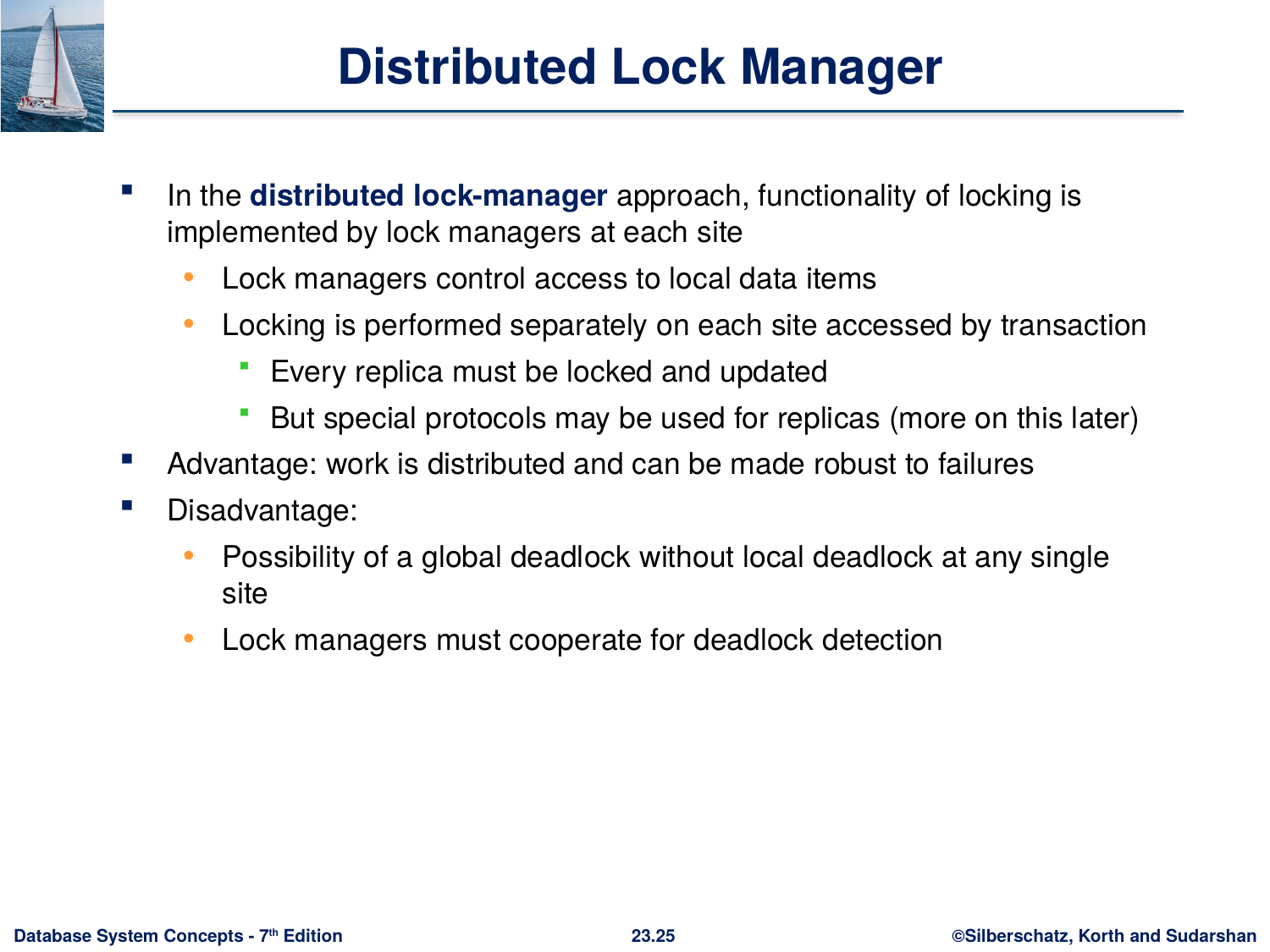

# Distributed Lock Manager
In the distributed lock-manager approach, functionality of locking is implemented by lock managers at each site
Lock managers control access to local data items
Locking is performed separately on each site accessed by transaction
Every replica must be locked and updated
But special protocols may be used for replicas (more on this later)
Advantage: work is distributed and can be made robust to failures
Disadvantage:
Possibility of a global deadlock without local deadlock at any single site
Lock managers must cooperate for deadlock detection